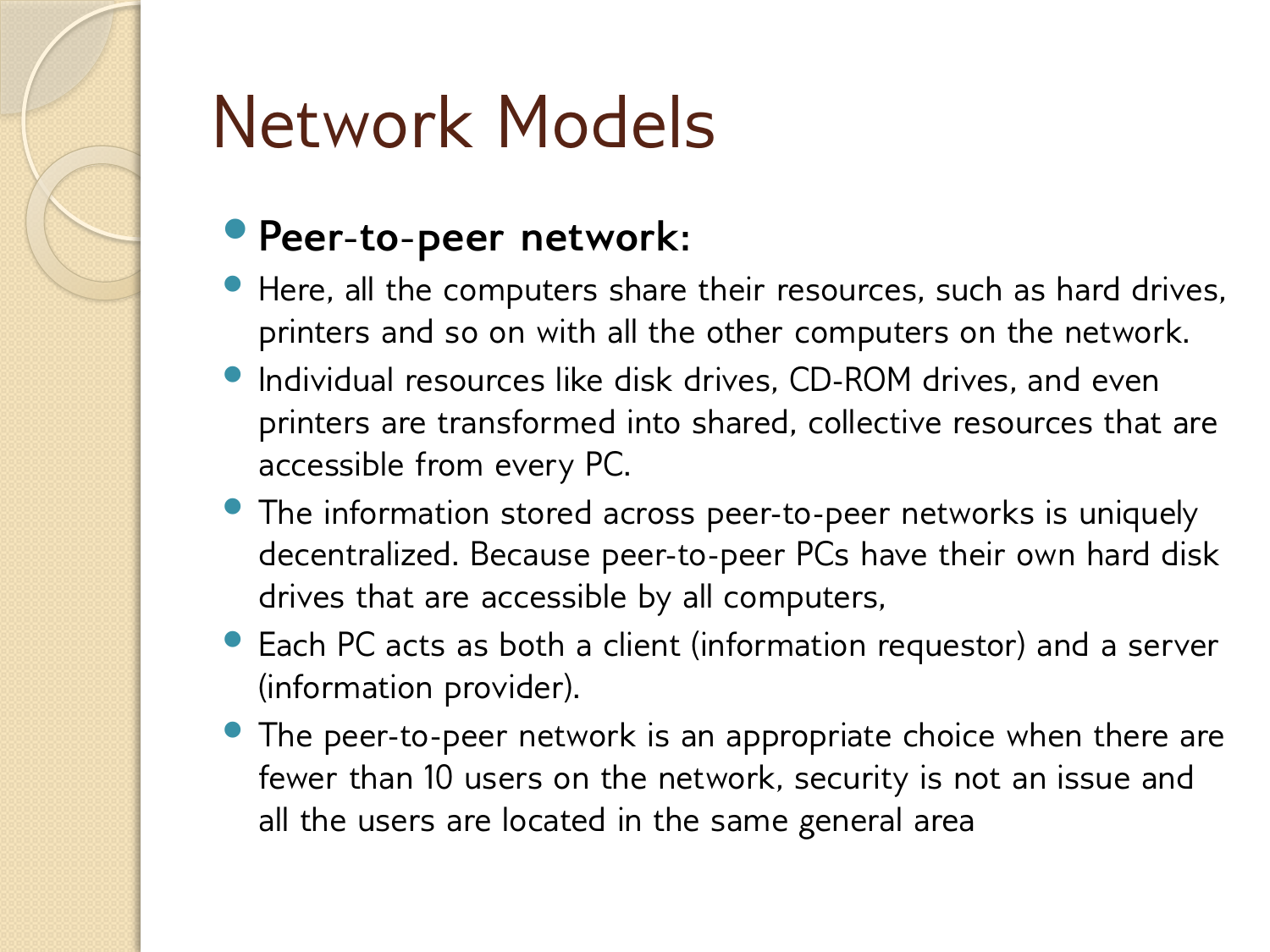

# Network Models
Peer-to-peer network:
Here, all the computers share their resources, such as hard drives, printers and so on with all the other computers on the network.
Individual resources like disk drives, CD-ROM drives, and even printers are transformed into shared, collective resources that are accessible from every PC.
The information stored across peer-to-peer networks is uniquely decentralized. Because peer-to-peer PCs have their own hard disk drives that are accessible by all computers,
Each PC acts as both a client (information requestor) and a server (information provider).
The peer-to-peer network is an appropriate choice when there are fewer than 10 users on the network, security is not an issue and all the users are located in the same general area